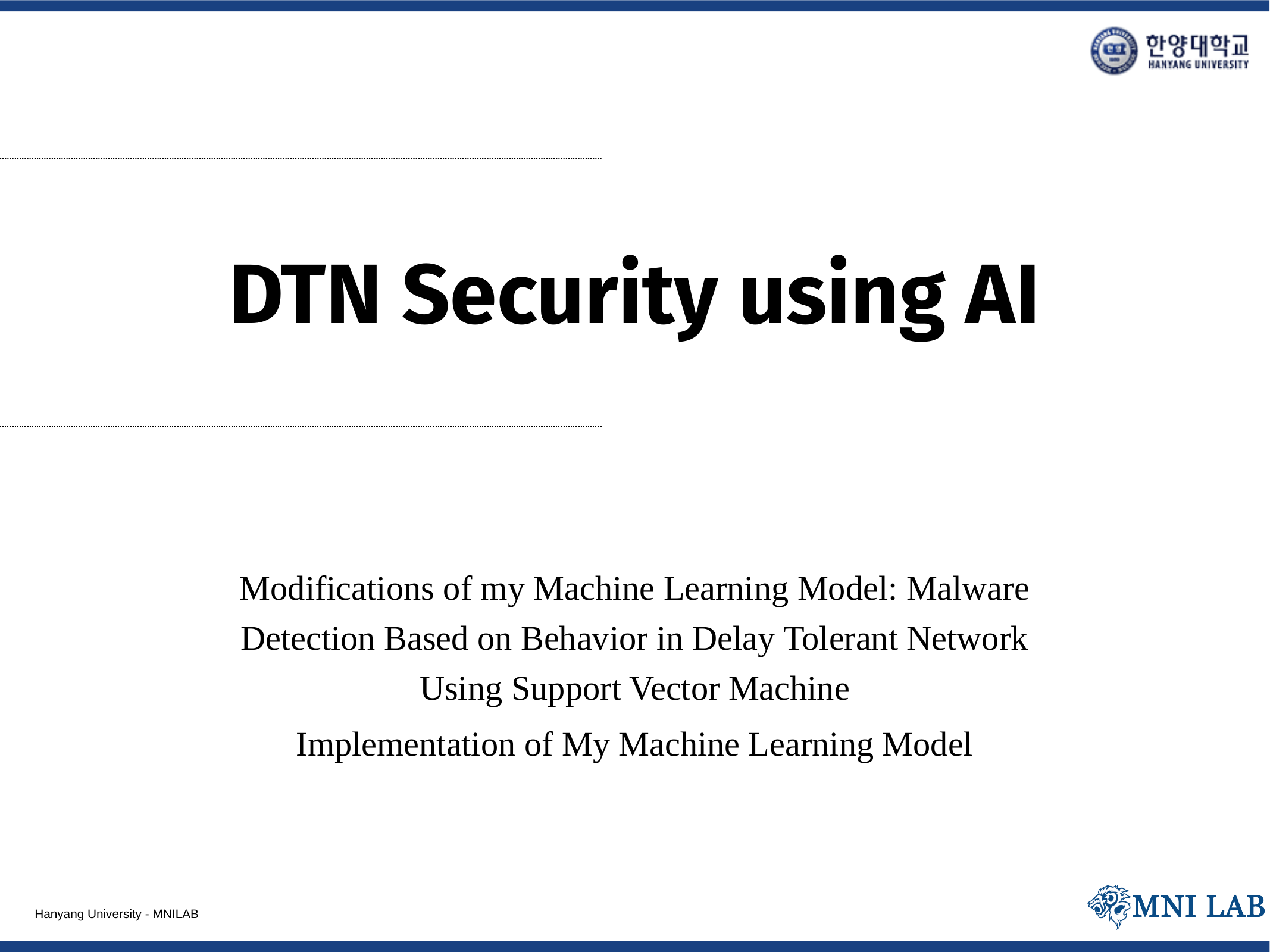

# DTN Security using AI
Modifications of my Machine Learning Model: Malware Detection Based on Behavior in Delay Tolerant Network Using Support Vector Machine
Implementation of My Machine Learning Model